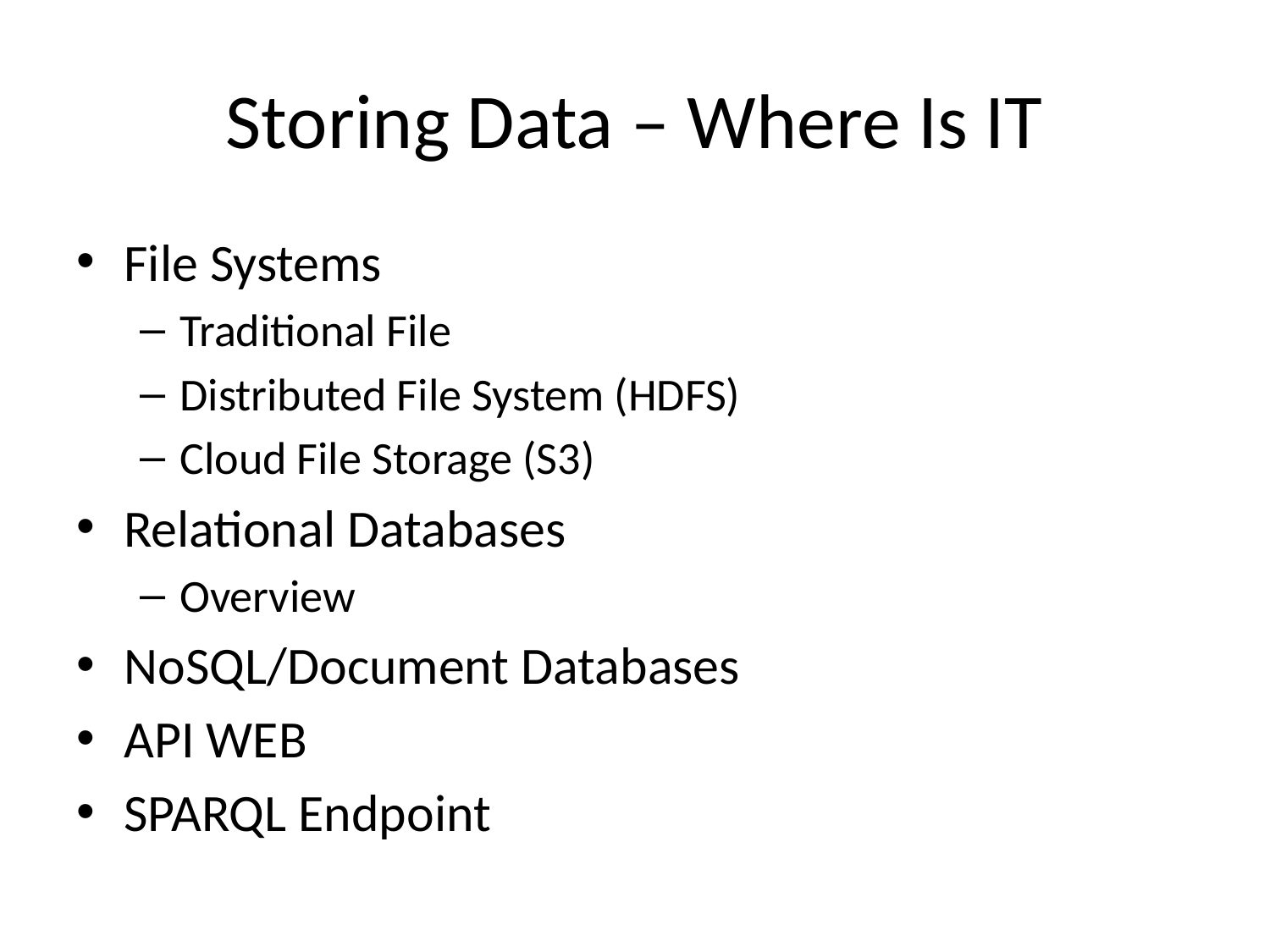

# Storing Data – Where Is IT
File Systems
Traditional File
Distributed File System (HDFS)
Cloud File Storage (S3)
Relational Databases
Overview
NoSQL/Document Databases
API WEB
SPARQL Endpoint